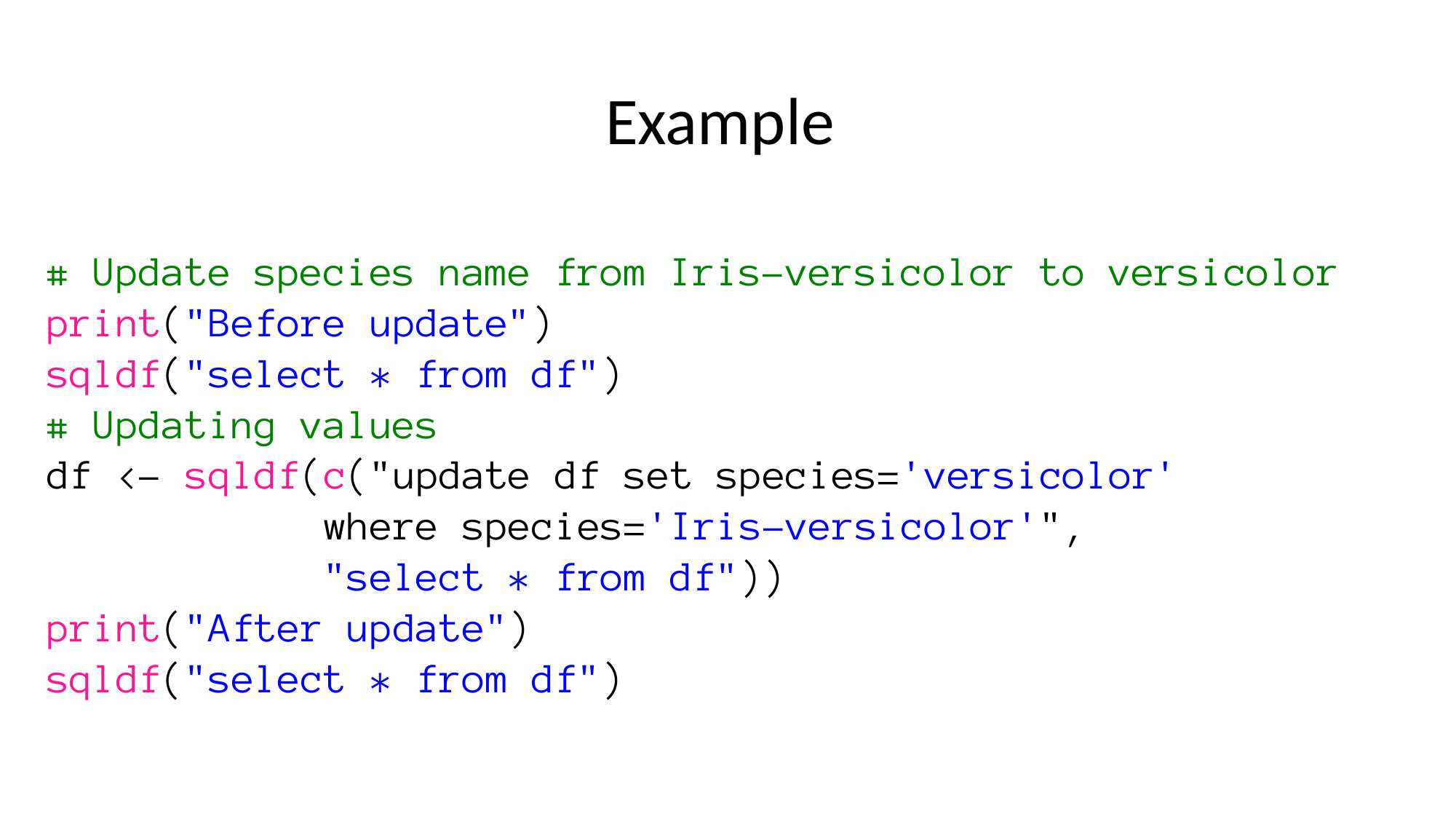

# Example

# Update species name from Iris-versicolor to versicolor
print("Before update")
sqldf("select * from df")
# Updating values
df <- sqldf(c("update df set species='versicolor'
            where species='Iris-versicolor'",
            "select * from df"))
print("After update")
sqldf("select * from df")